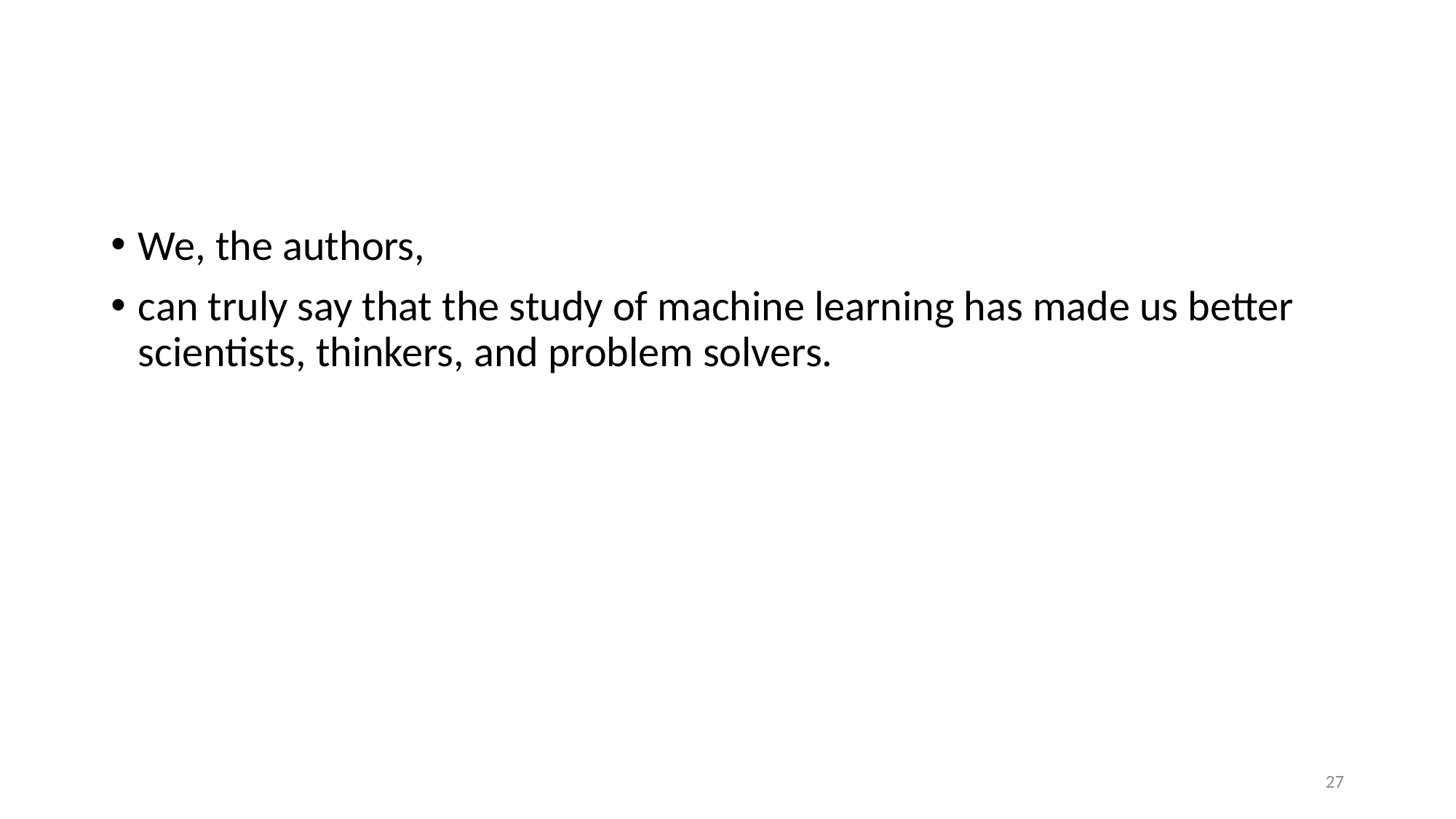

#
We, the authors,
can truly say that the study of machine learning has made us better scientists, thinkers, and problem solvers.
27